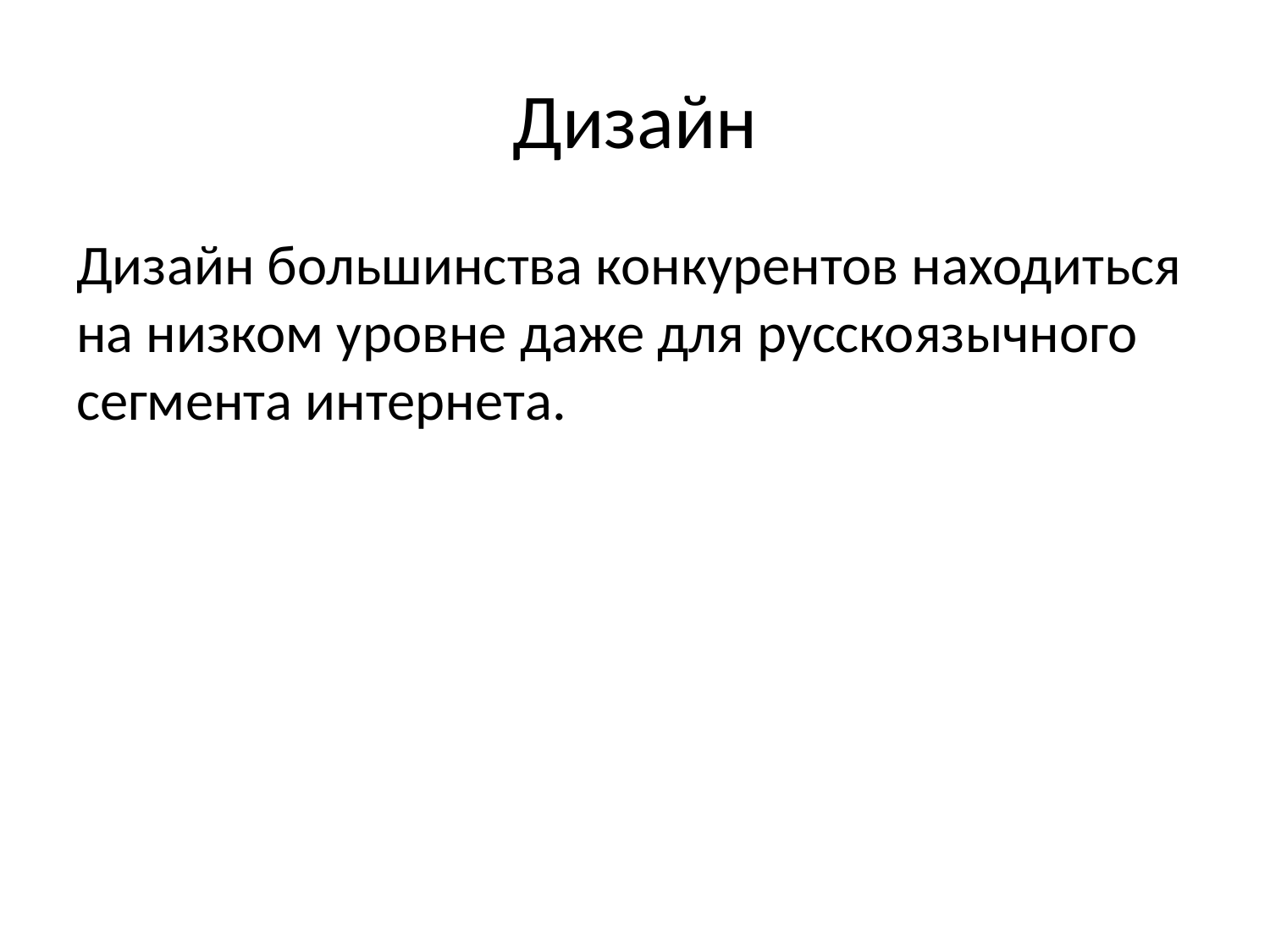

# Дизайн
Дизайн большинства конкурентов находиться на низком уровне даже для русскоязычного сегмента интернета.